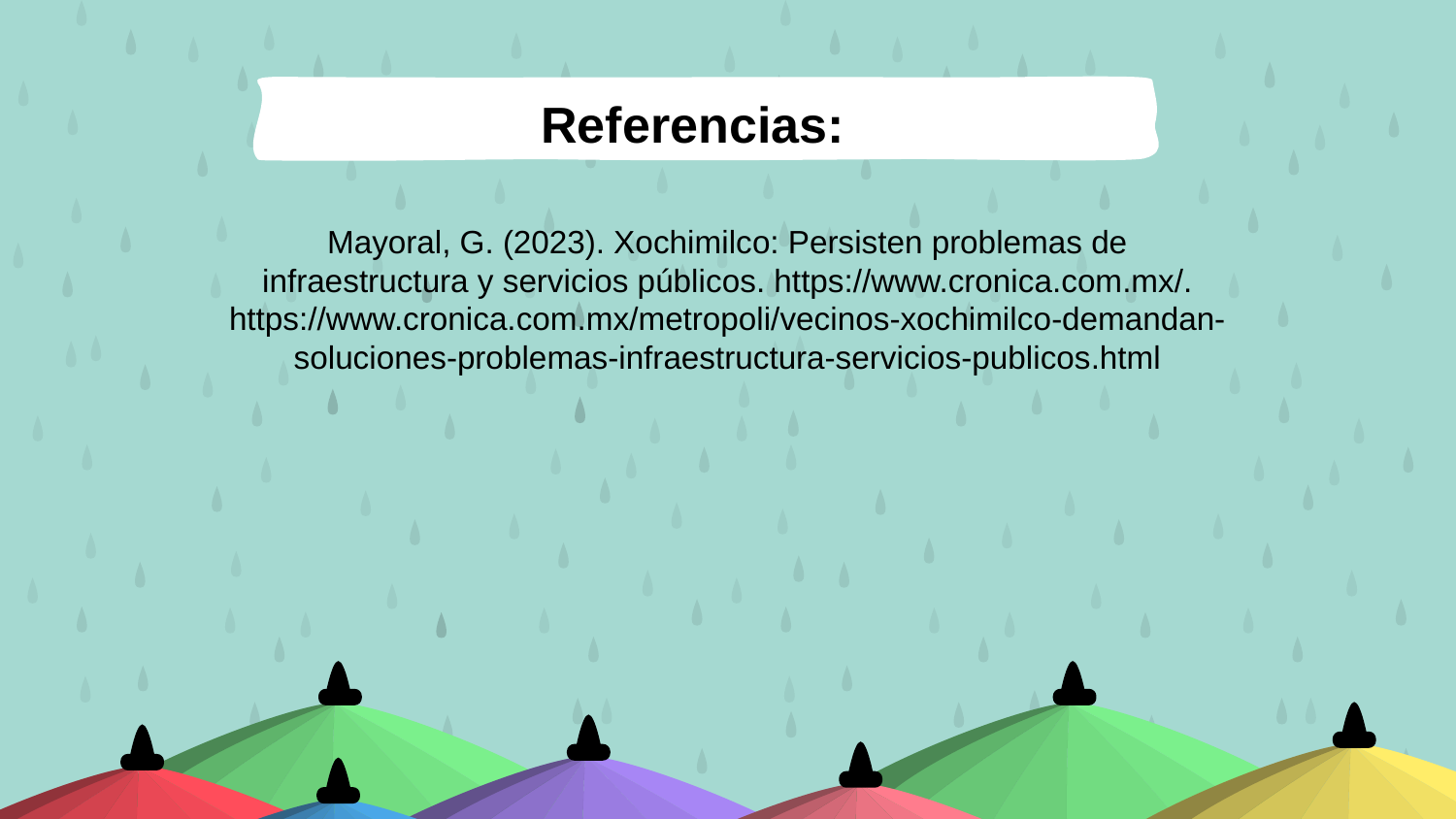

# Referencias:
Mayoral, G. (2023). Xochimilco: Persisten problemas de infraestructura y servicios públicos. https://www.cronica.com.mx/. https://www.cronica.com.mx/metropoli/vecinos-xochimilco-demandan-soluciones-problemas-infraestructura-servicios-publicos.html